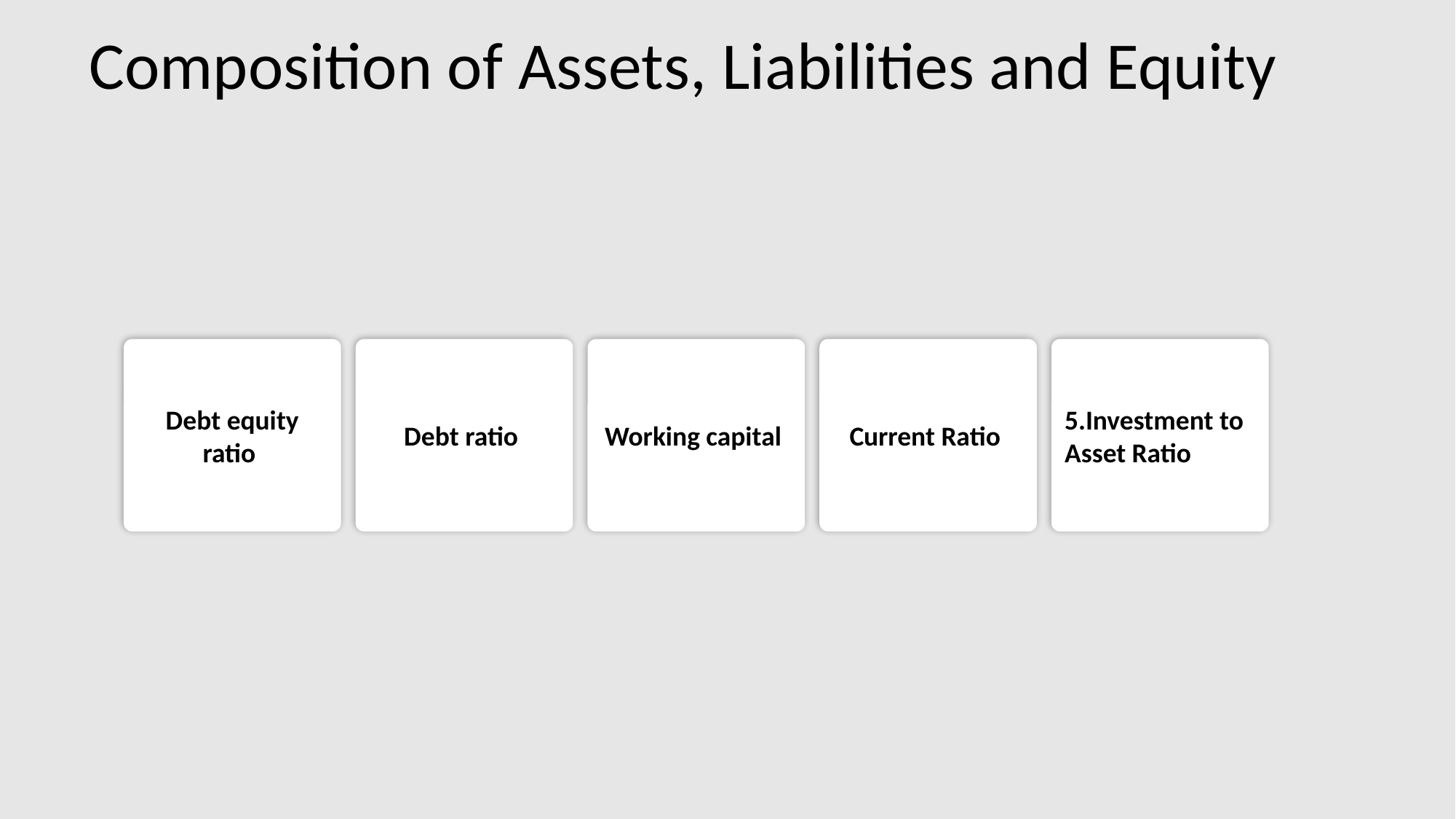

Composition of Assets, Liabilities and Equity
Investment to Asset Ratio
Current Ratio
Working capital
Debt ratio
Debt equity ratio